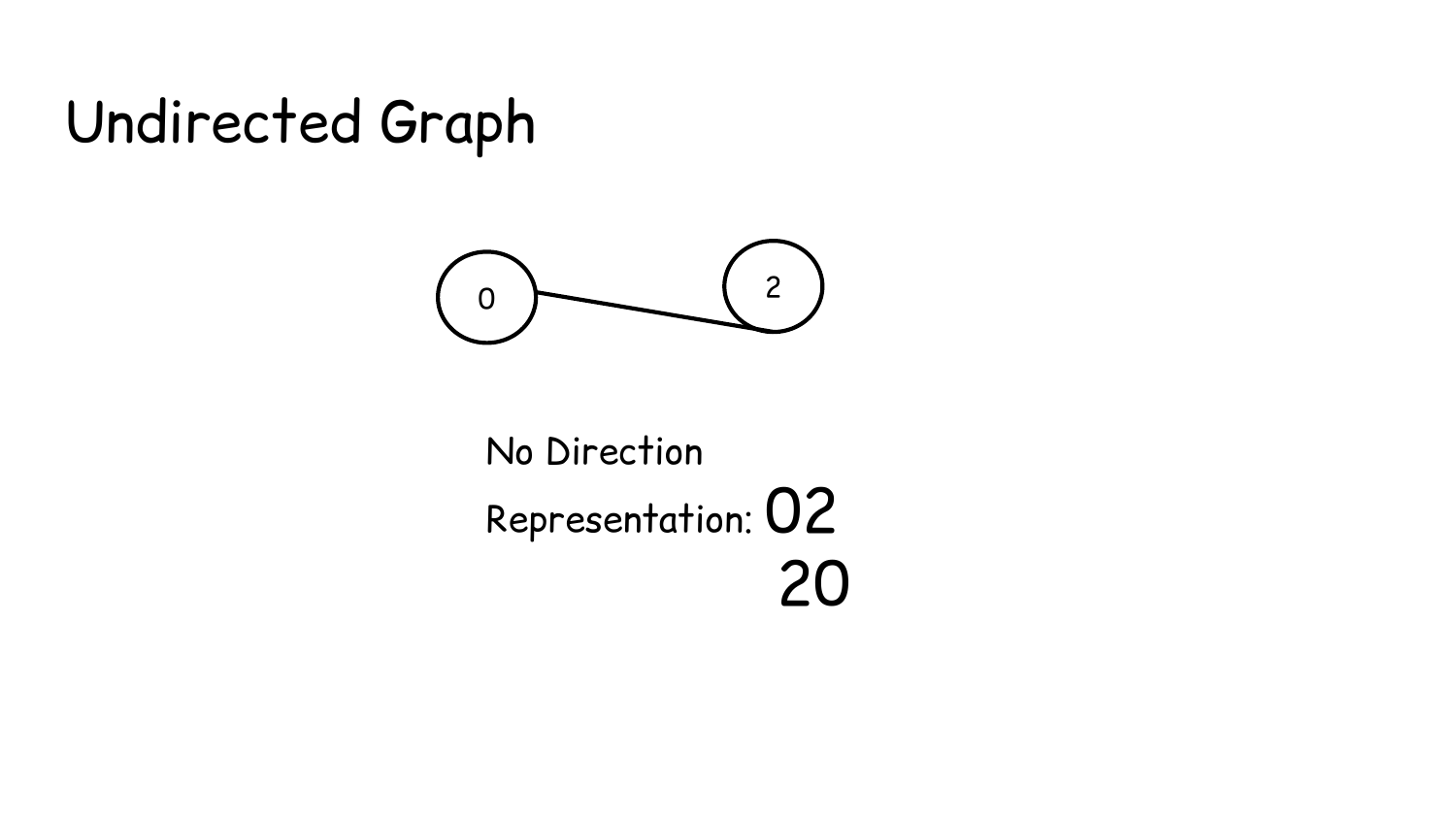

# Undirected Graph
2
0
No Direction
Representation: 02
                20